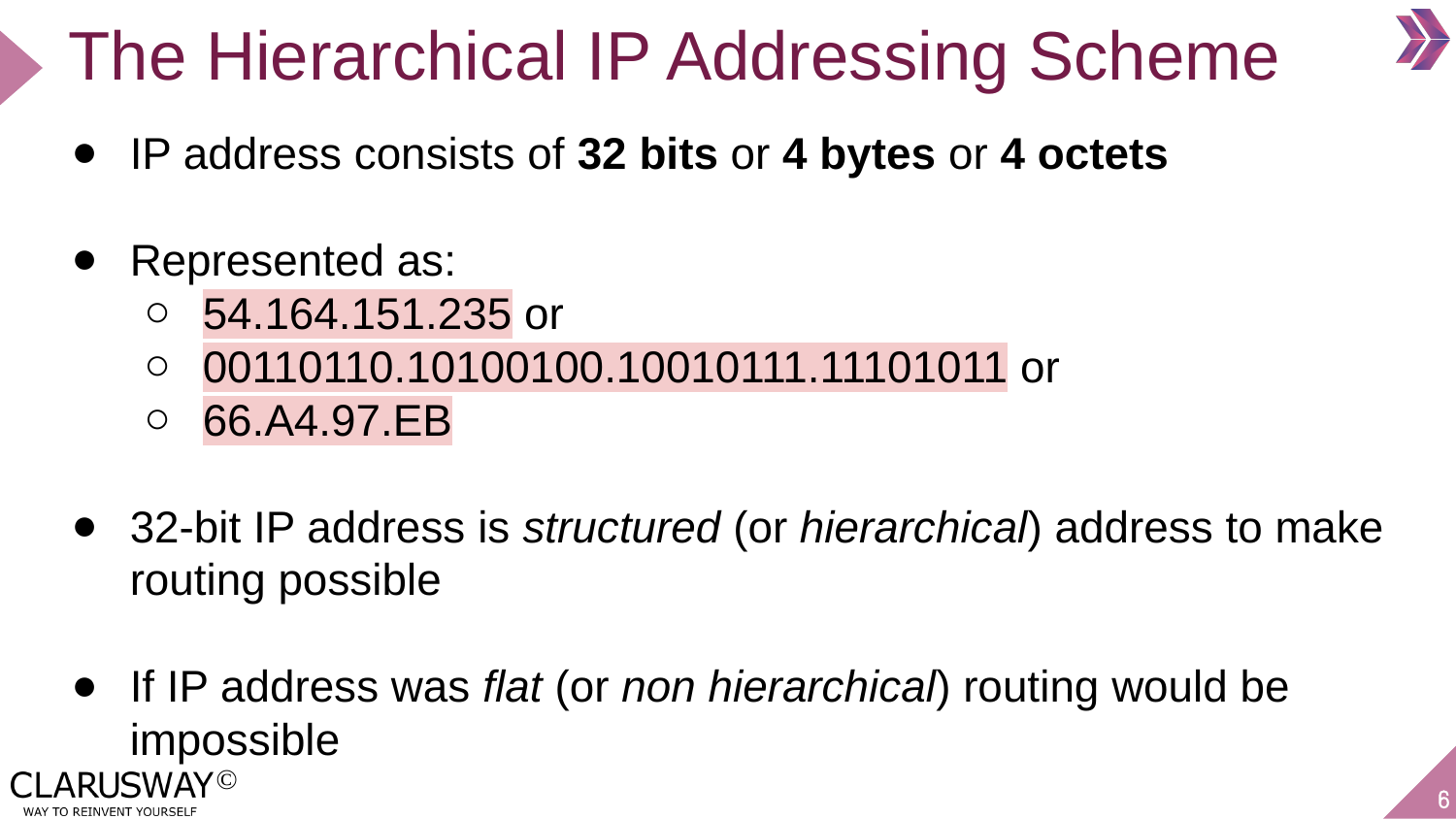

# The Hierarchical IP Addressing Scheme
IP address consists of 32 bits or 4 bytes or 4 octets

Represented as:
54.164.151.235 or
00110110.10100100.10010111.11101011 or
66.A4.97.EB

32-bit IP address is structured (or hierarchical) address to make routing possible

If IP address was flat (or non hierarchical) routing would be impossible
6